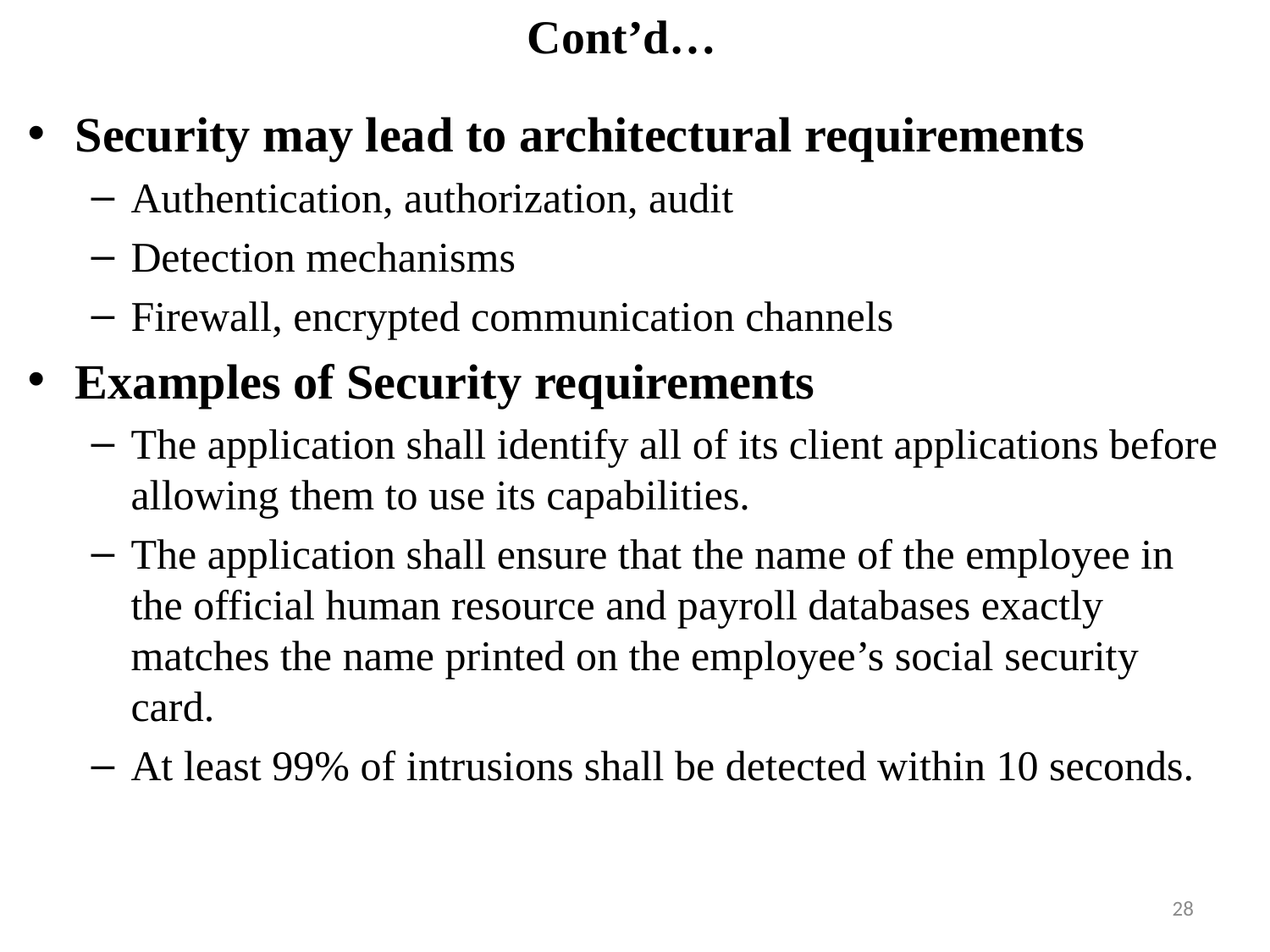

# Cont’d…
Security may lead to architectural requirements
Authentication, authorization, audit
Detection mechanisms
Firewall, encrypted communication channels
Examples of Security requirements
The application shall identify all of its client applications before allowing them to use its capabilities.
The application shall ensure that the name of the employee in the official human resource and payroll databases exactly matches the name printed on the employee’s social security card.
At least 99% of intrusions shall be detected within 10 seconds.

28